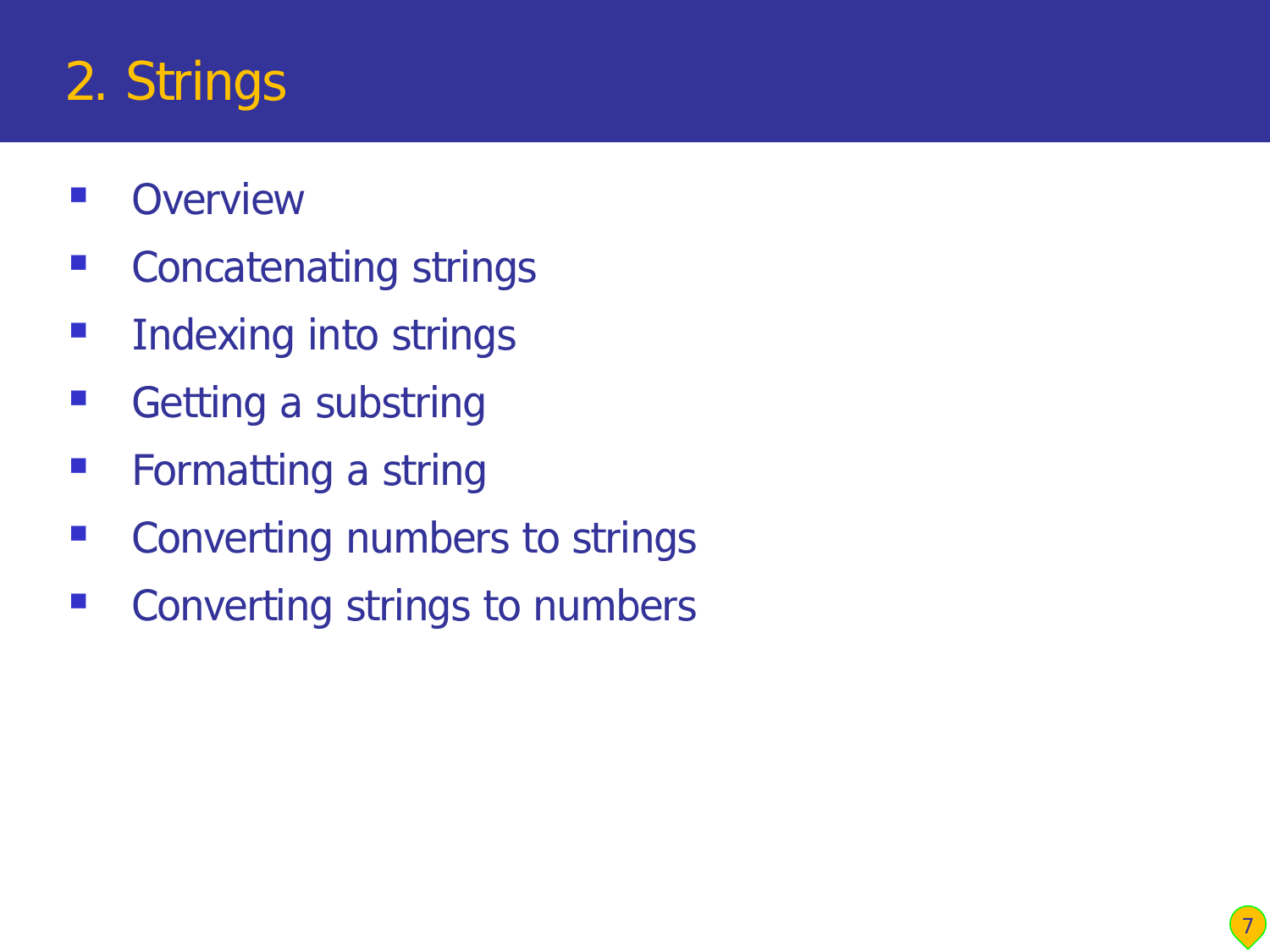

# 2. Strings
Overview
Concatenating strings
Indexing into strings
Getting a substring
Formatting a string
Converting numbers to strings
Converting strings to numbers

7